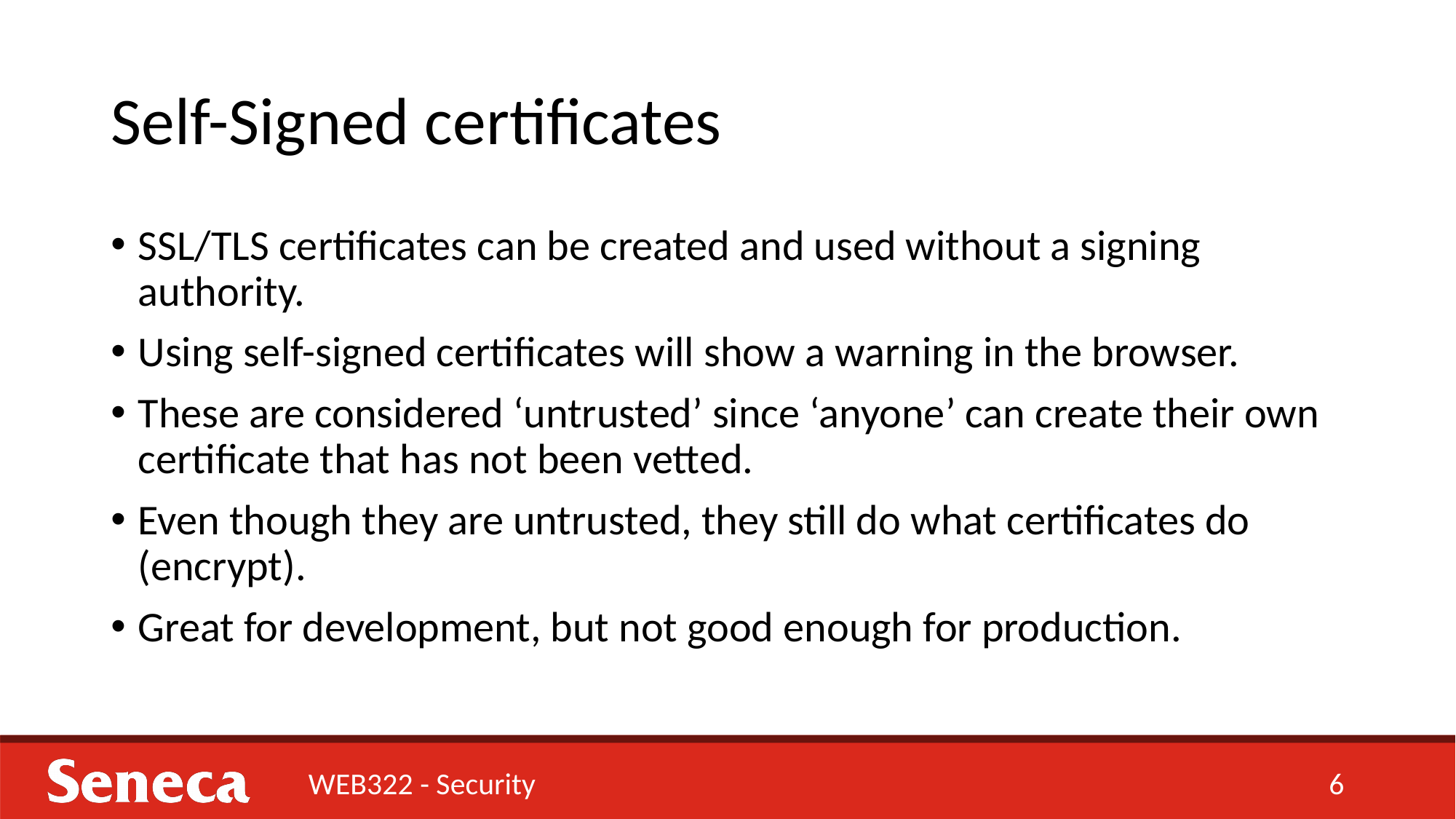

# Self-Signed certificates
SSL/TLS certificates can be created and used without a signing authority.
Using self-signed certificates will show a warning in the browser.
These are considered ‘untrusted’ since ‘anyone’ can create their own certificate that has not been vetted.
Even though they are untrusted, they still do what certificates do (encrypt).
Great for development, but not good enough for production.
WEB322 - Security
6